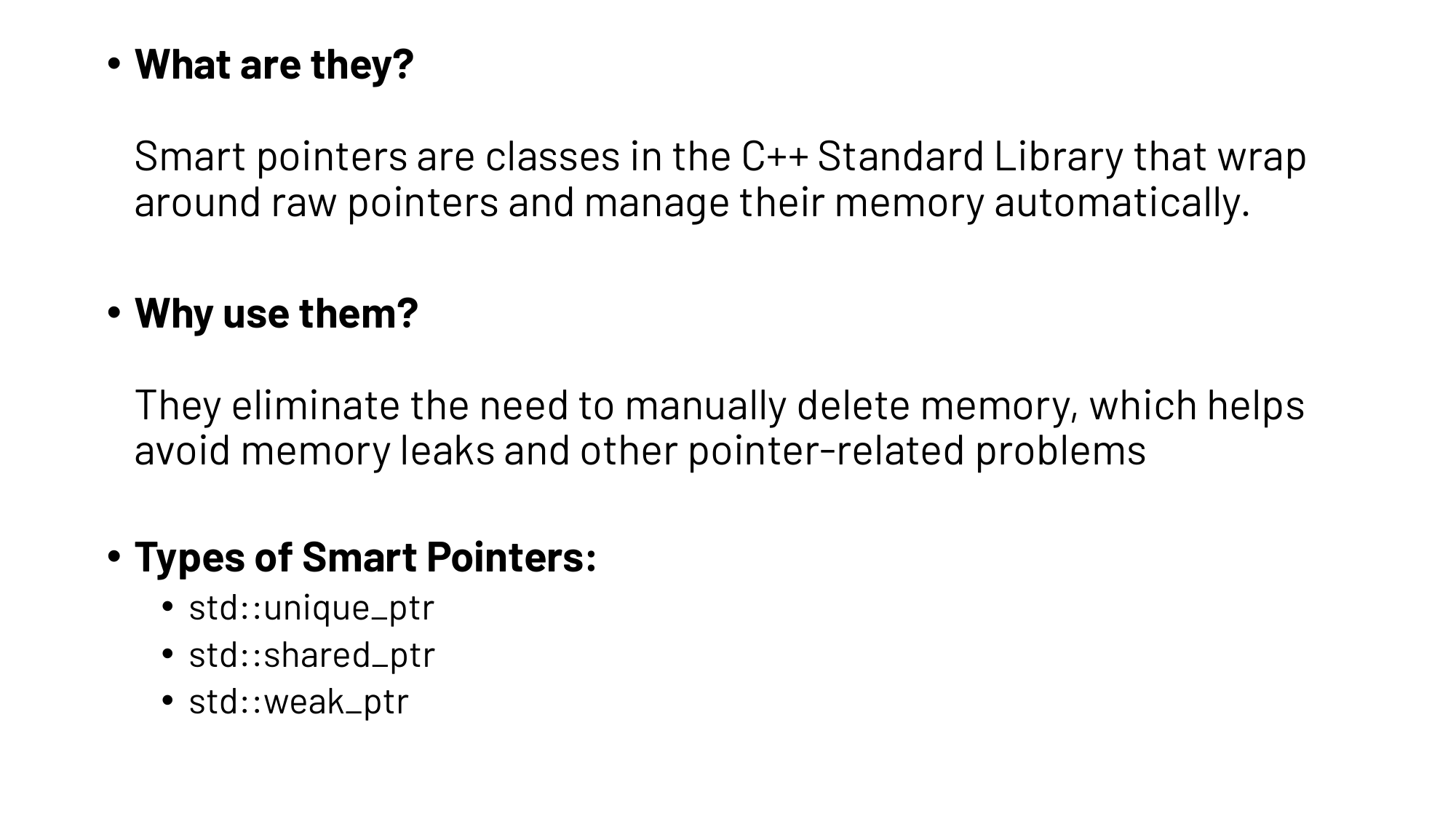

What are they?
Smart pointers are classes in the C++ Standard Library that wrap around raw pointers and manage their memory automatically.
Why use them?
They eliminate the need to manually delete memory, which helps avoid memory leaks and other pointer-related problems
Types of Smart Pointers:
std::unique_ptr
std::shared_ptr
std::weak_ptr